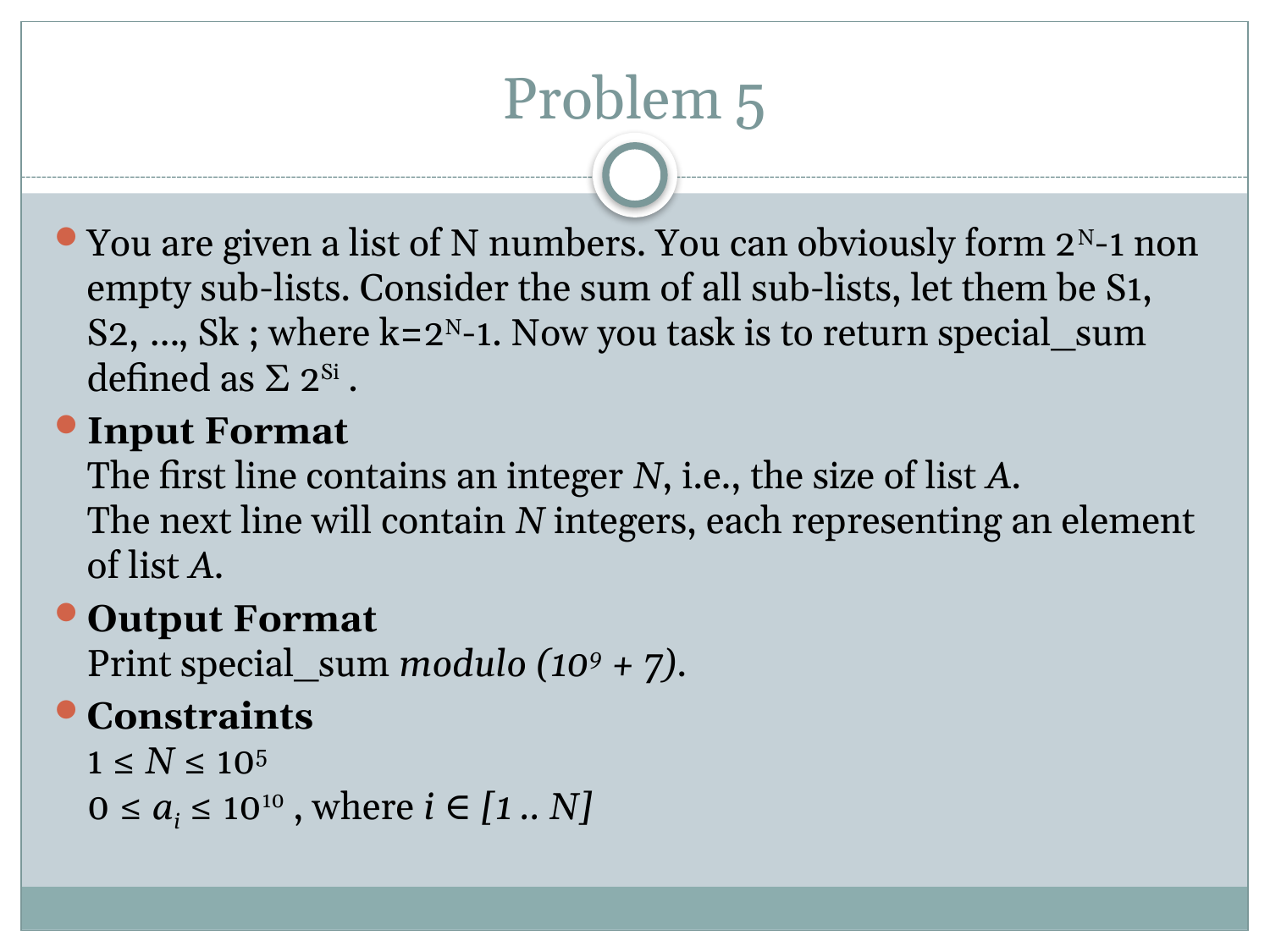

# Problem 5
You are given a list of N numbers. You can obviously form 2N-1 non empty sub-lists. Consider the sum of all sub-lists, let them be S1, S2, …, Sk ; where k=2N-1. Now you task is to return special_sum defined as Σ 2Si .
Input Format
The first line contains an integer N, i.e., the size of list A.
The next line will contain N integers, each representing an element of list A.
Output Format
Print special_sum modulo (109 + 7).
Constraints
1 ≤ N ≤ 105
0 ≤ ai ≤ 1010 , where i ∈ [1 .. N]